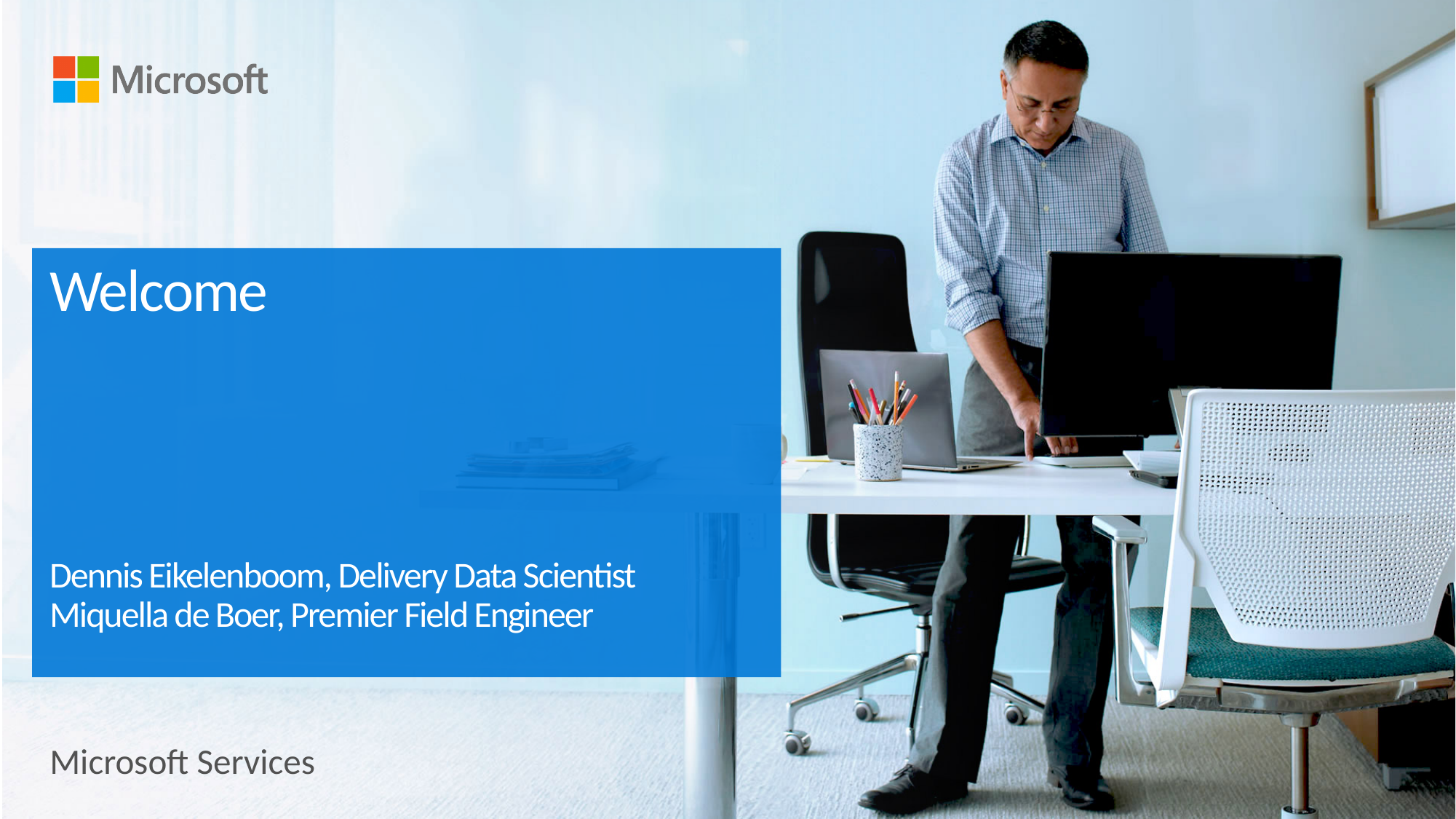

# Welcome Dennis Eikelenboom, Delivery Data Scientist Miquella de Boer, Premier Field Engineer